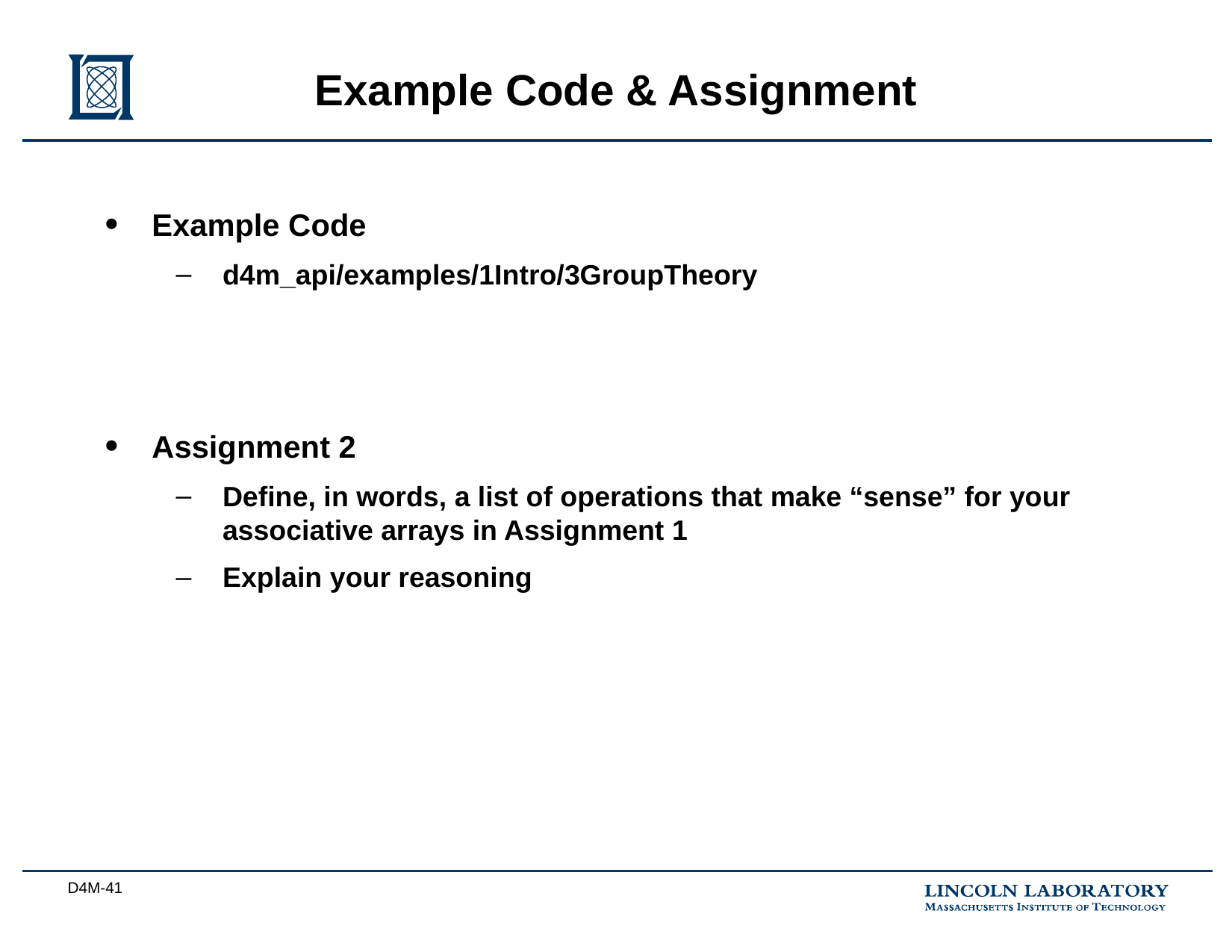

# Example Code & Assignment
Example Code
d4m_api/examples/1Intro/3GroupTheory

Assignment 2
Define, in words, a list of operations that make “sense” for your associative arrays in Assignment 1
Explain your reasoning